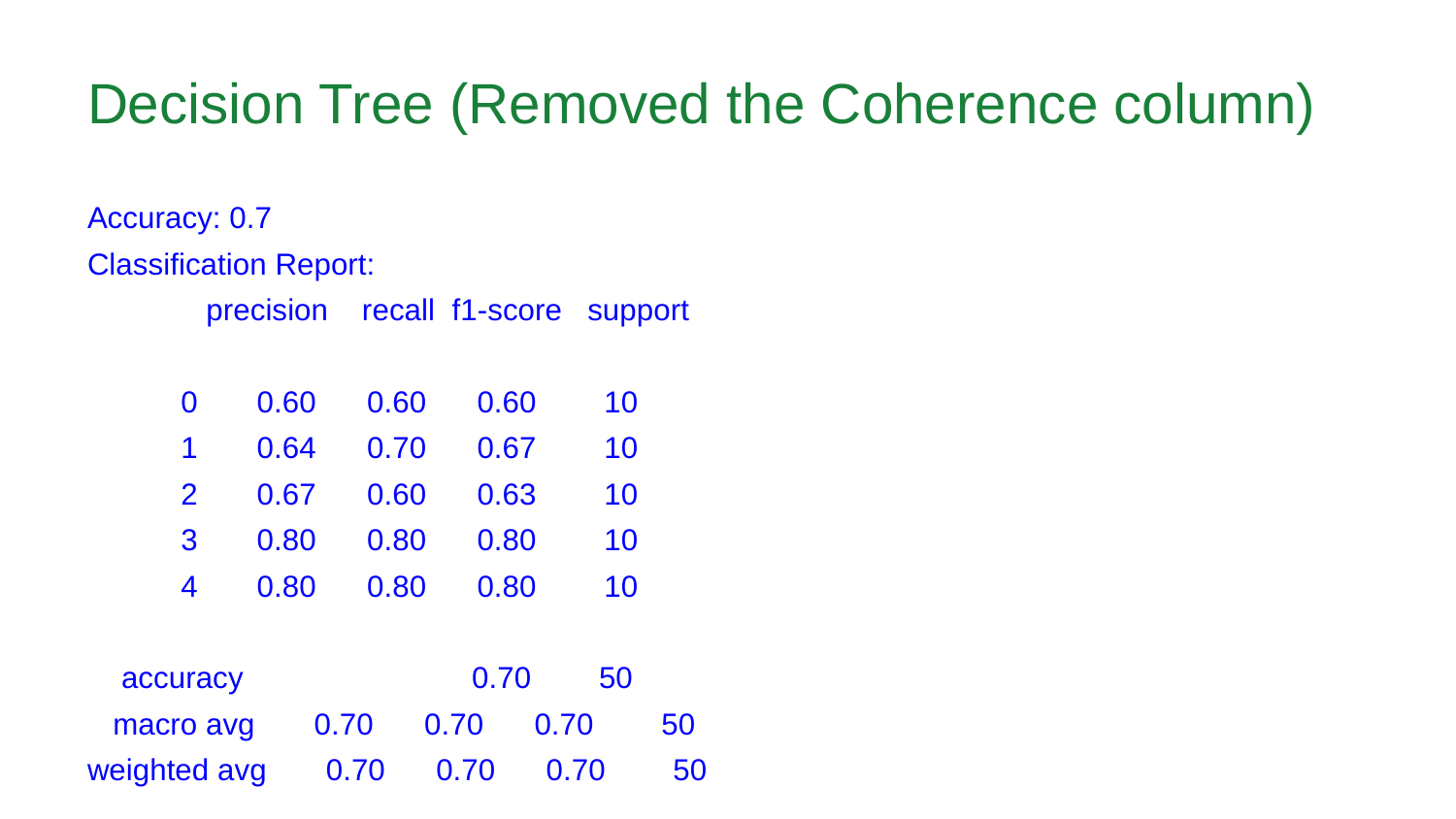

# Decision Tree (Removed the Coherence column)
Accuracy: 0.7
Classification Report:
              precision    recall  f1-score   support

           0       0.60      0.60      0.60        10
           1       0.64      0.70      0.67        10
           2       0.67      0.60      0.63        10
           3       0.80      0.80      0.80        10
           4       0.80      0.80      0.80        10

    accuracy                           0.70        50
   macro avg       0.70      0.70      0.70        50
weighted avg       0.70      0.70      0.70        50